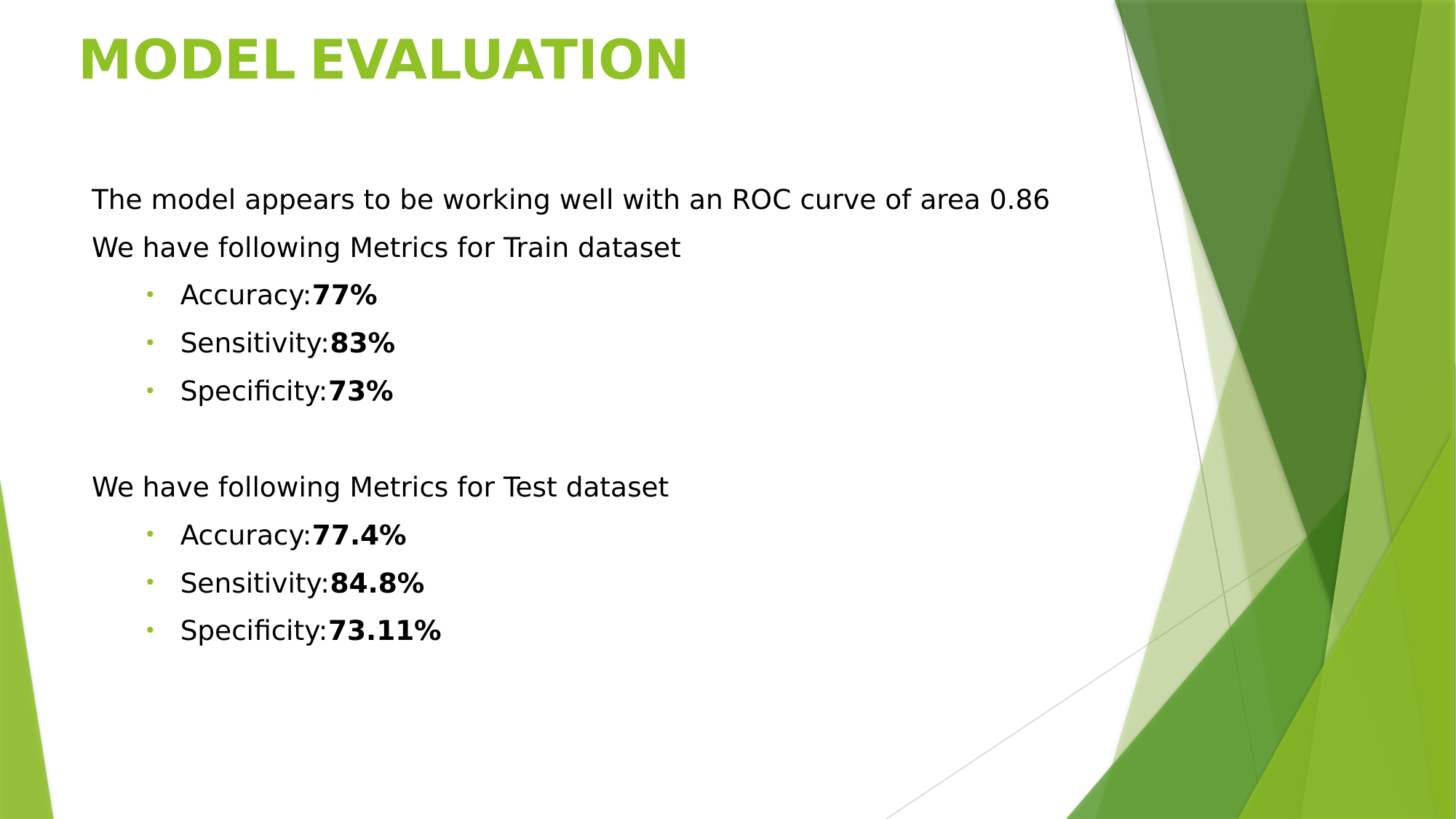

# MODEL EVALUATION
The model appears to be working well with an ROC curve of area 0.86
We have following Metrics for Train dataset
Accuracy:77%
Sensitivity:83%
Specificity:73%

We have following Metrics for Test dataset
Accuracy:77.4%
Sensitivity:84.8%
Specificity:73.11%